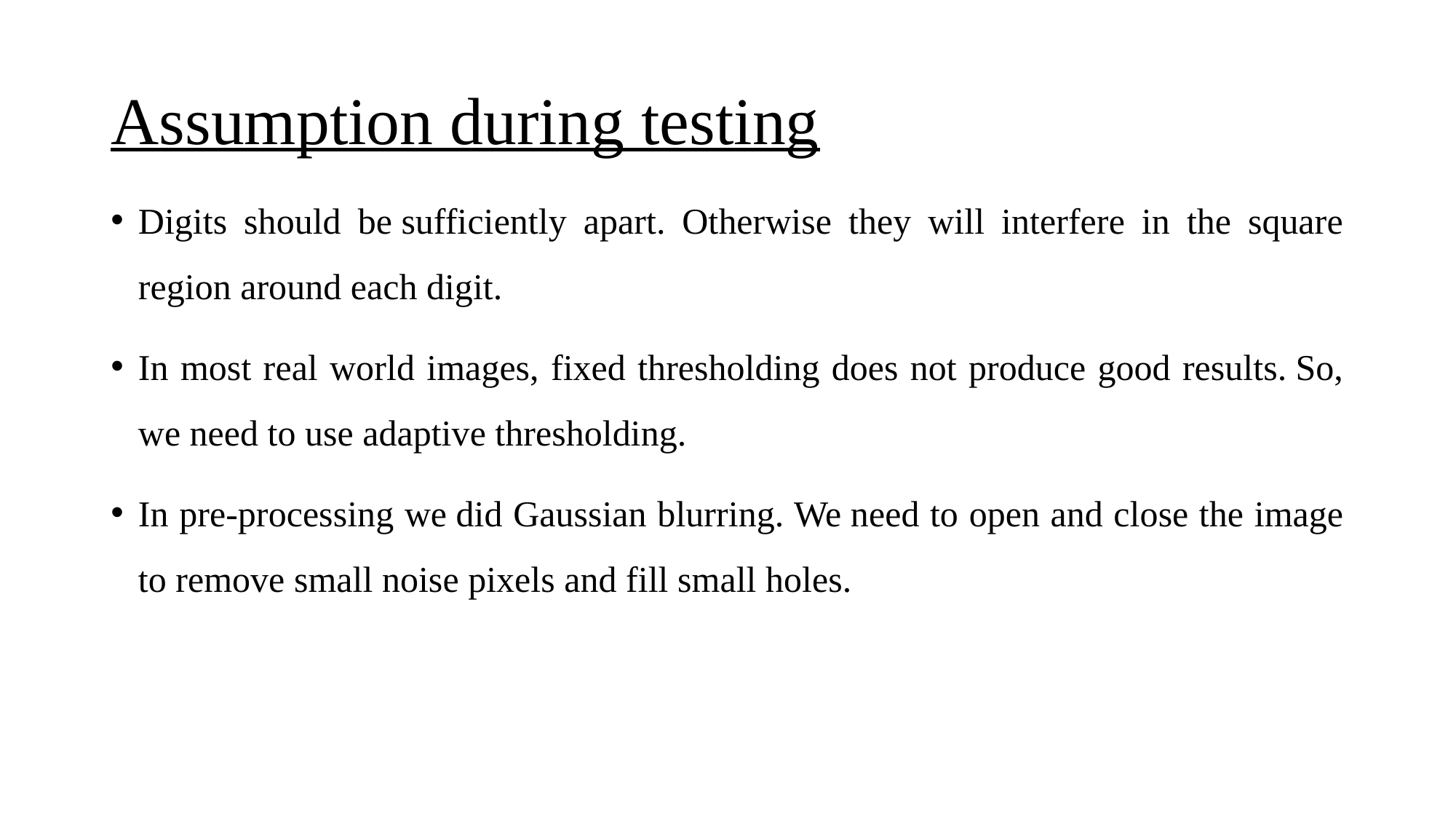

# Assumption during testing
Digits should be sufficiently apart. Otherwise they will interfere in the square region around each digit.
In most real world images, fixed thresholding does not produce good results. So, we need to use adaptive thresholding.
In pre-processing we did Gaussian blurring. We need to open and close the image to remove small noise pixels and fill small holes.